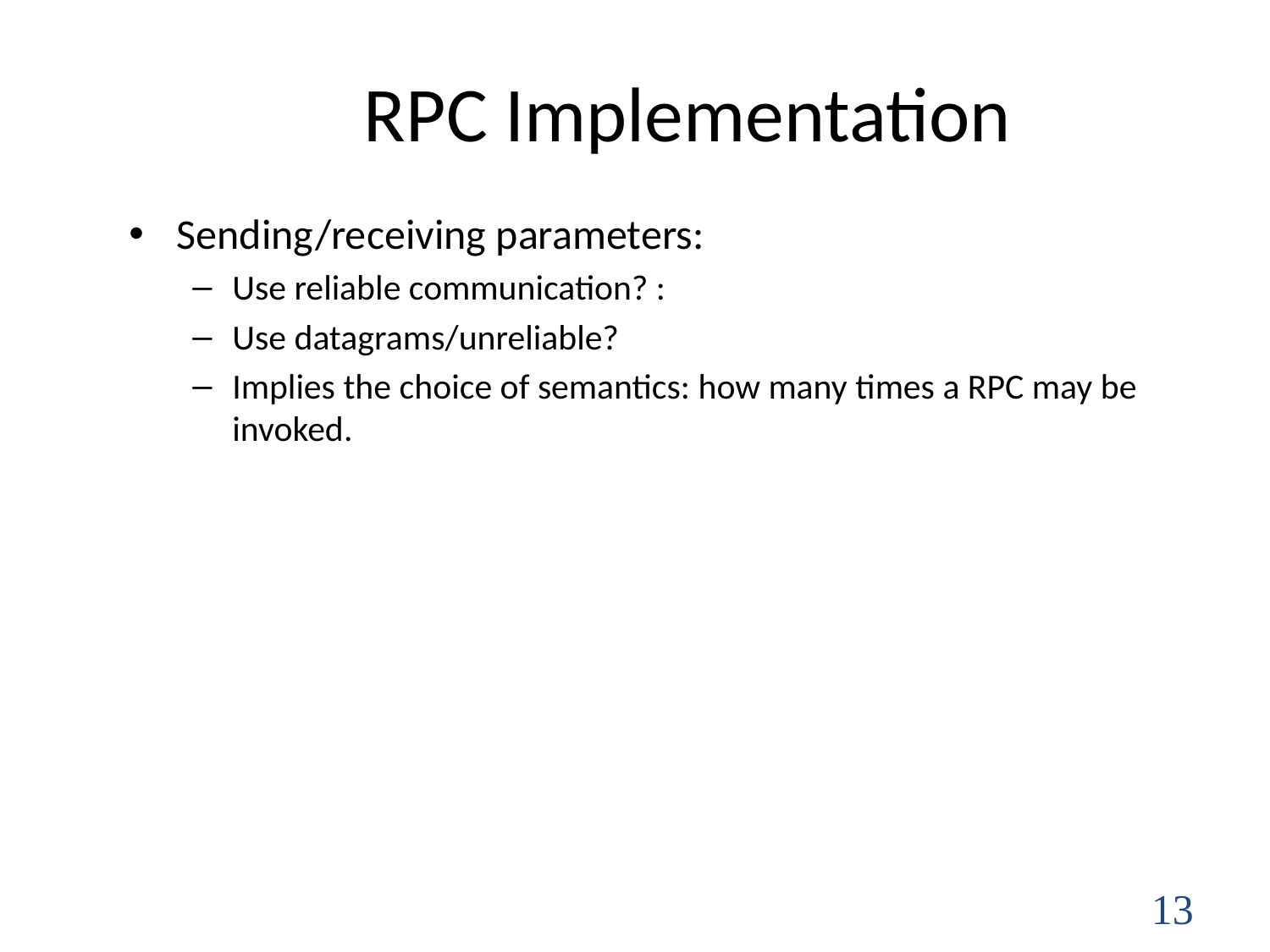

# RPC Implementation
Sending/receiving parameters:
Use reliable communication? :
Use datagrams/unreliable?
Implies the choice of semantics: how many times a RPC may be invoked.
13